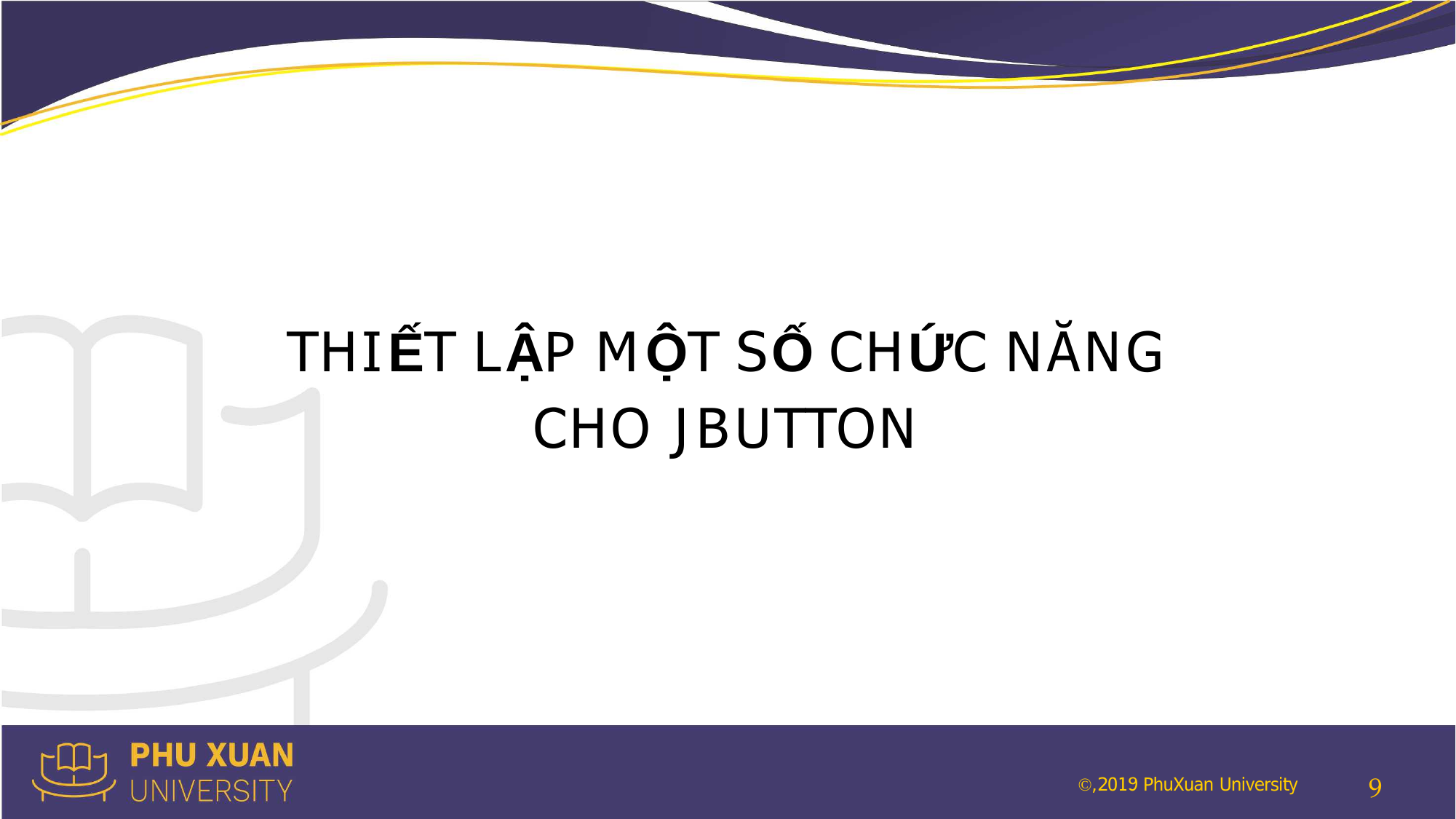

THIẾT LẬP MỘT SỐ CHỨC NĂNG
CHO JBUTTON
9